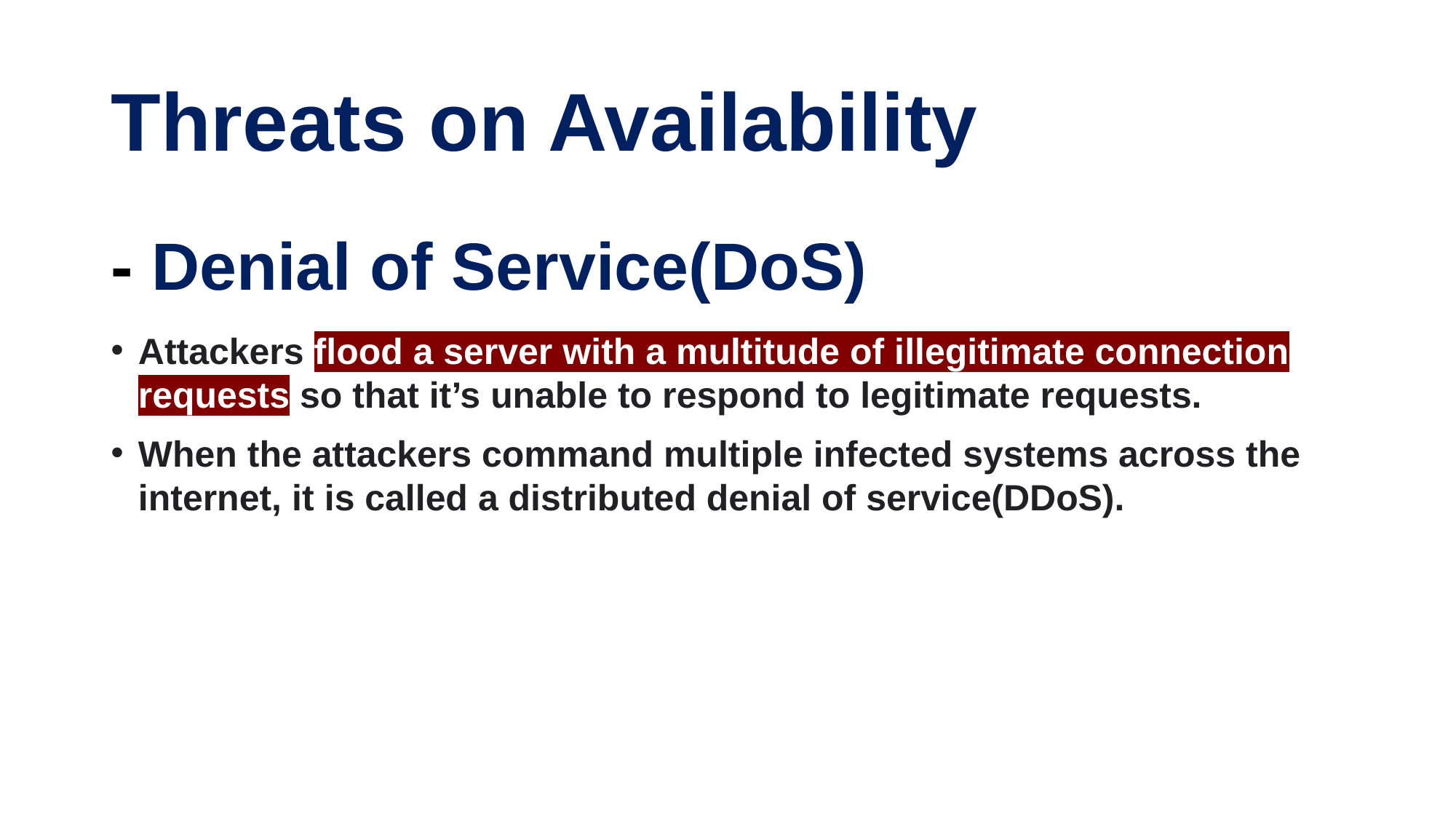

# Threats on Availability
- Denial of Service(DoS)
Attackers flood a server with a multitude of illegitimate connection requests so that it’s unable to respond to legitimate requests.
When the attackers command multiple infected systems across the internet, it is called a distributed denial of service(DDoS).